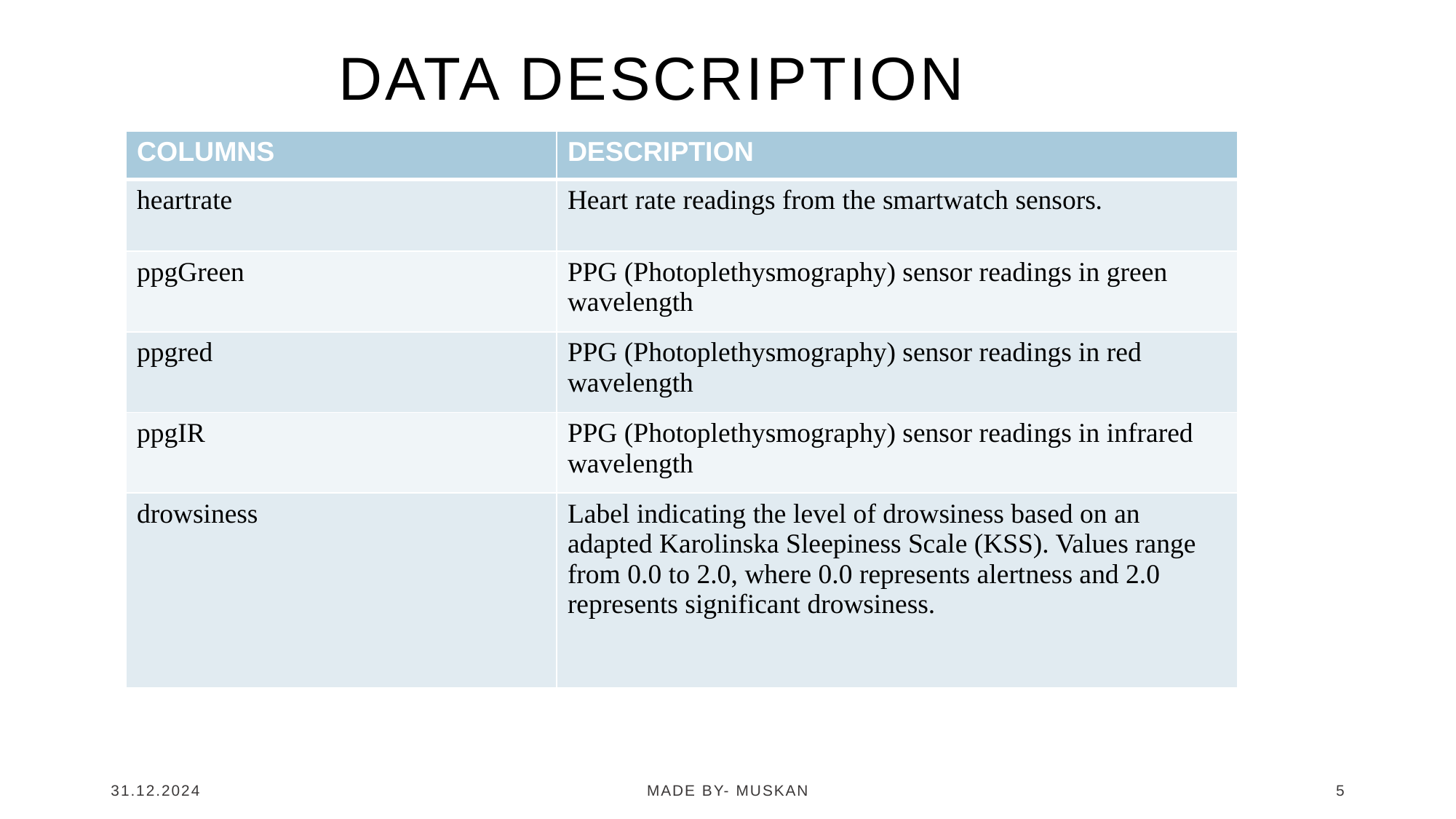

# DATA DESCRIPTION
| COLUMNS | DESCRIPTION |
| --- | --- |
| heartrate | Heart rate readings from the smartwatch sensors. |
| ppgGreen | PPG (Photoplethysmography) sensor readings in green wavelength |
| ppgred | PPG (Photoplethysmography) sensor readings in red wavelength |
| ppgIR | PPG (Photoplethysmography) sensor readings in infrared wavelength |
| drowsiness | Label indicating the level of drowsiness based on an adapted Karolinska Sleepiness Scale (KSS). Values range from 0.0 to 2.0, where 0.0 represents alertness and 2.0 represents significant drowsiness. |
31.12.2024
MADE BY- MUSKAN
5